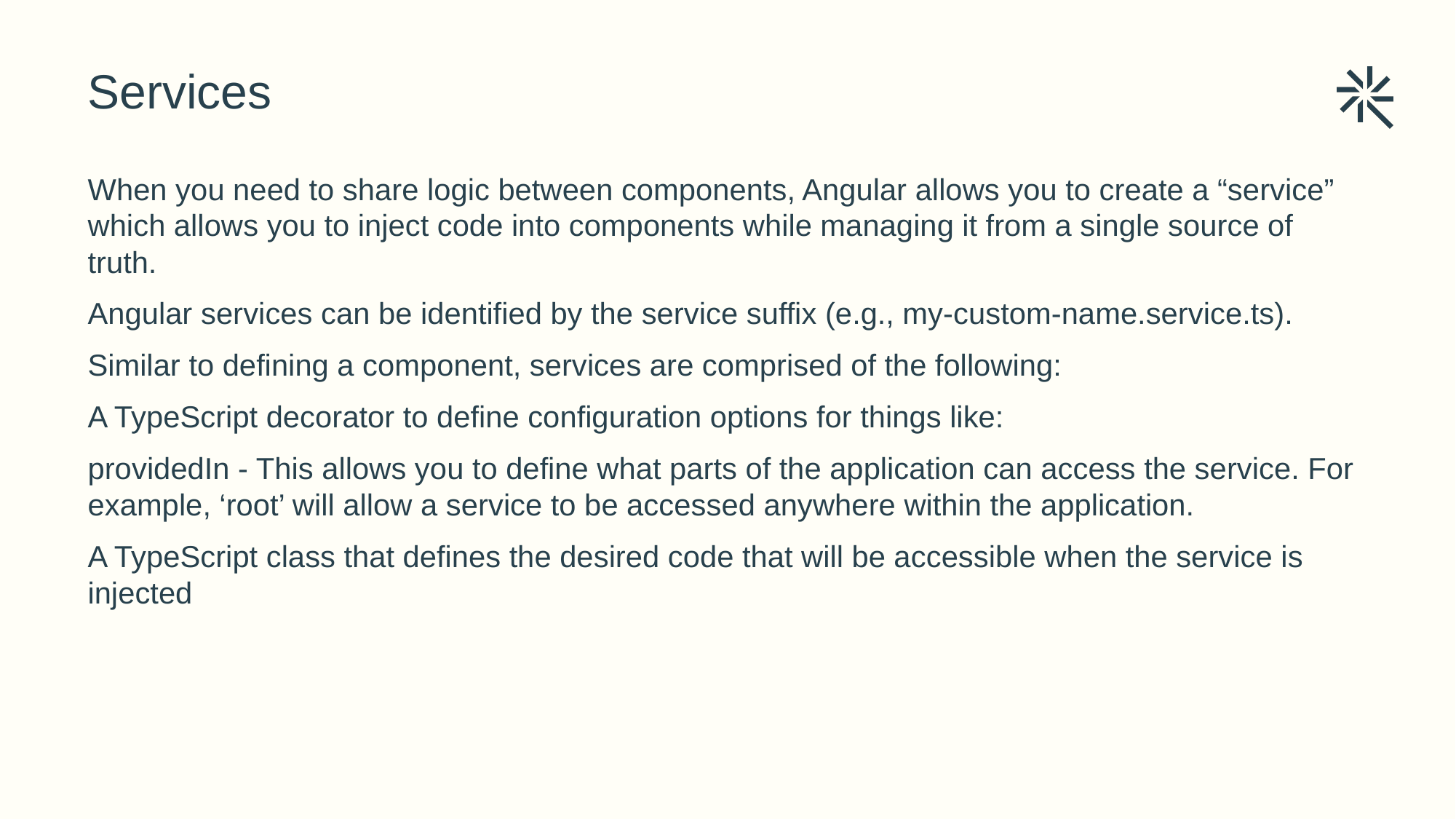

# Services
When you need to share logic between components, Angular allows you to create a “service” which allows you to inject code into components while managing it from a single source of truth.
Angular services can be identified by the service suffix (e.g., my-custom-name.service.ts).
Similar to defining a component, services are comprised of the following:
A TypeScript decorator to define configuration options for things like:
providedIn - This allows you to define what parts of the application can access the service. For example, ‘root’ will allow a service to be accessed anywhere within the application.
A TypeScript class that defines the desired code that will be accessible when the service is injected